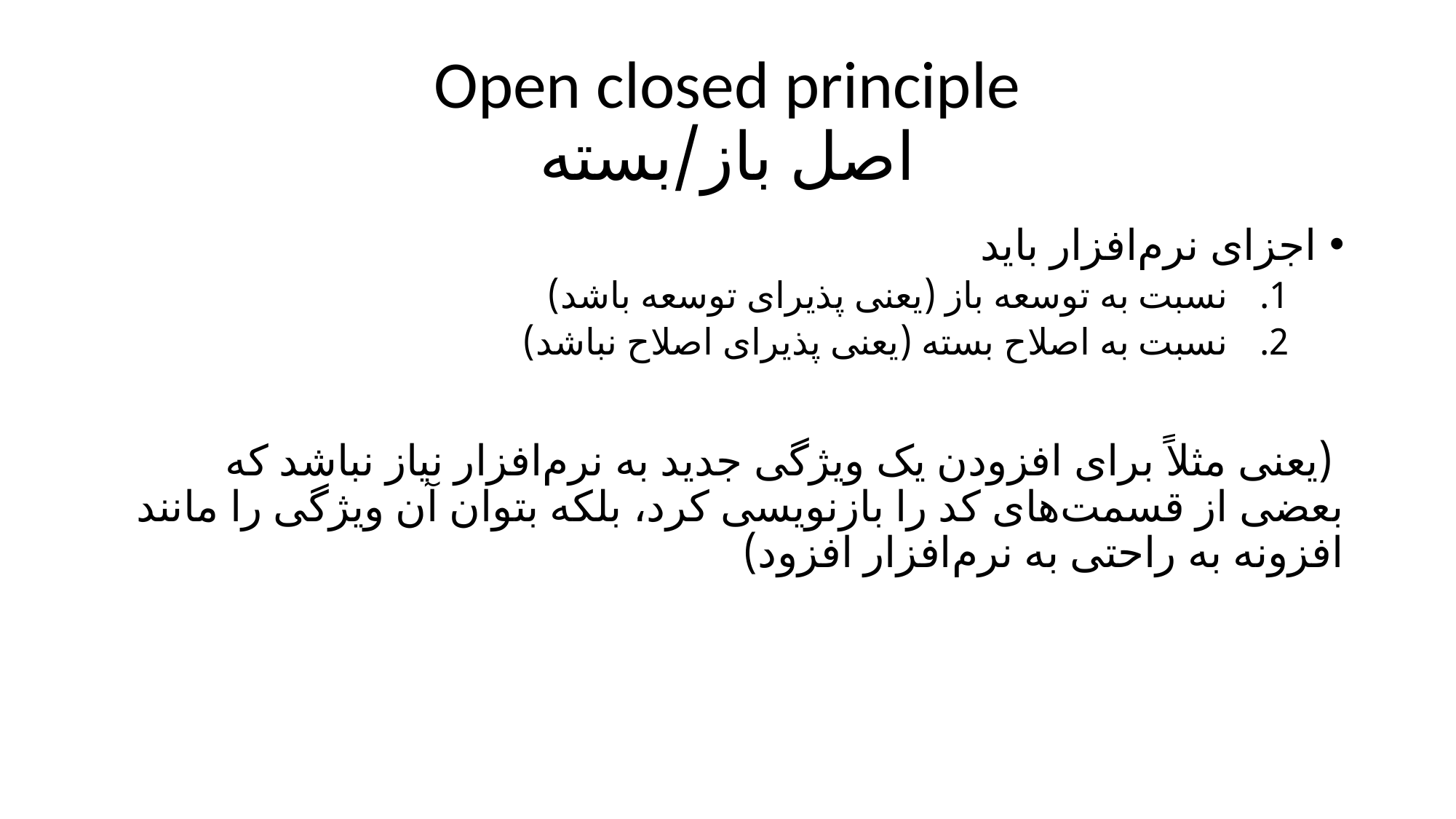

# Open closed principle اصل باز/بسته
اجزای نرم‌افزار باید
نسبت به توسعه باز (یعنی پذیرای توسعه باشد)
نسبت به اصلاح بسته (یعنی پذیرای اصلاح نباشد)

 (یعنی مثلاً برای افزودن یک ویژگی جدید به نرم‌افزار نیاز نباشد که بعضی از قسمت‌های کد را بازنویسی کرد، بلکه بتوان آن ویژگی را مانند افزونه به راحتی به نرم‌افزار افزود)